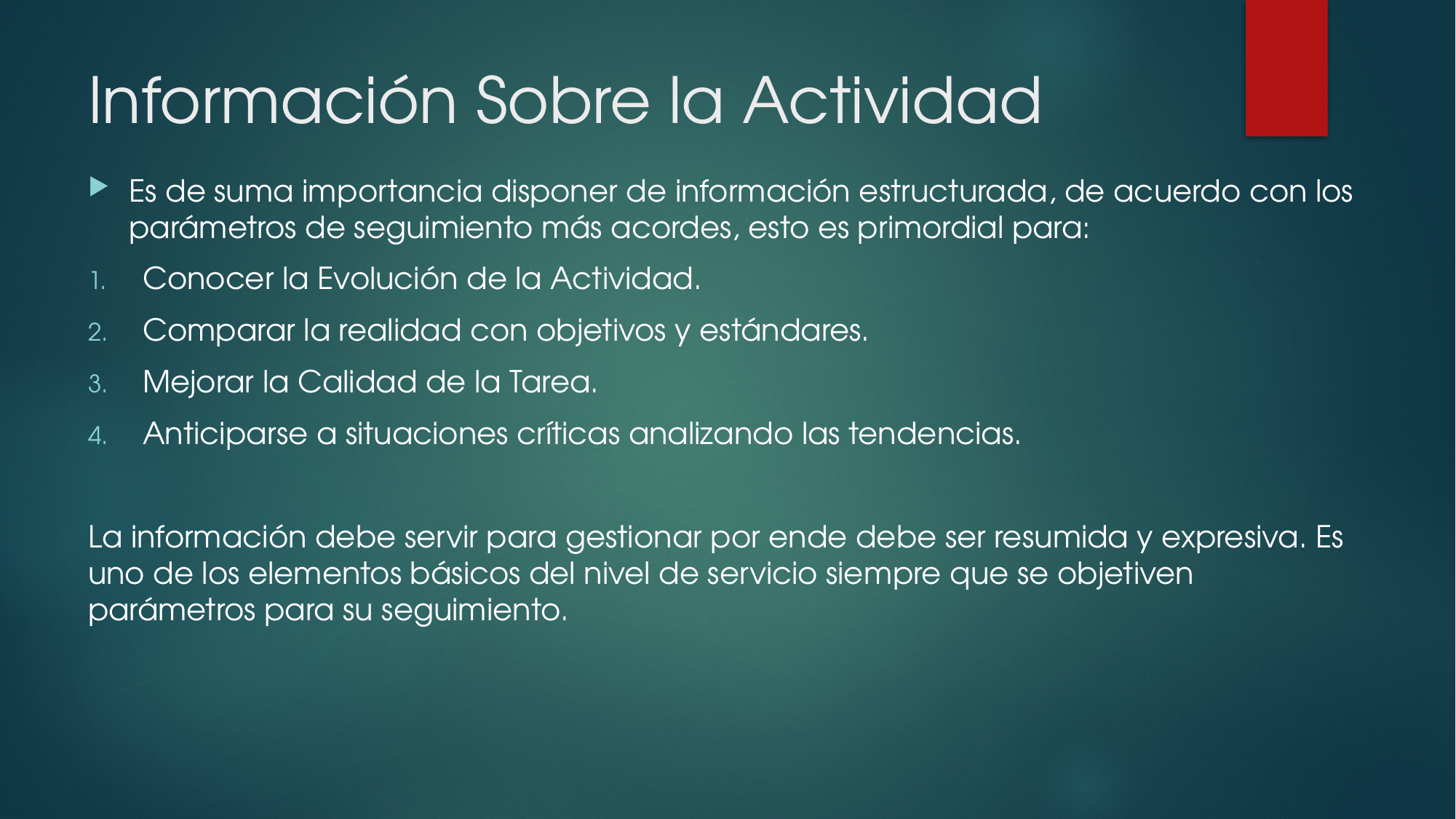

# Información Sobre la Actividad
Es de suma importancia disponer de información estructurada, de acuerdo con los parámetros de seguimiento más acordes, esto es primordial para:
Conocer la Evolución de la Actividad.
Comparar la realidad con objetivos y estándares.
Mejorar la Calidad de la Tarea.
Anticiparse a situaciones críticas analizando las tendencias.

La información debe servir para gestionar por ende debe ser resumida y expresiva. Es uno de los elementos básicos del nivel de servicio siempre que se objetiven parámetros para su seguimiento.